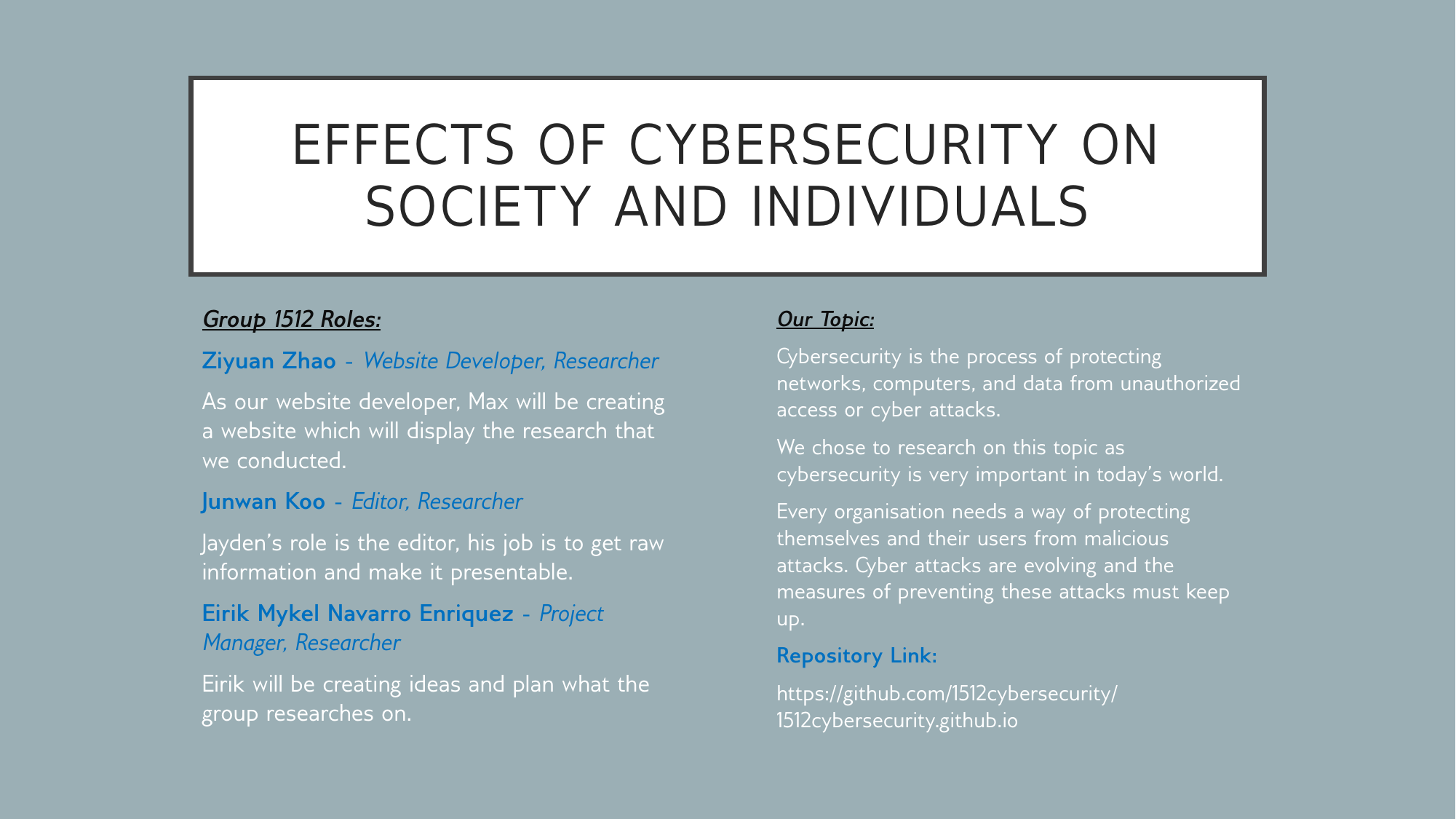

# effects of cybersecurity on society and individuals
Group 1512 Roles:
Ziyuan Zhao - Website Developer, Researcher
As our website developer, Max will be creating a website which will display the research that we conducted.
Junwan Koo - Editor, Researcher
Jayden’s role is the editor, his job is to get raw information and make it presentable.
Eirik Mykel Navarro Enriquez - Project Manager, Researcher
Eirik will be creating ideas and plan what the group researches on.
Our Topic:
Cybersecurity is the process of protecting networks, computers, and data from unauthorized access or cyber attacks.
We chose to research on this topic as cybersecurity is very important in today’s world.
Every organisation needs a way of protecting themselves and their users from malicious attacks. Cyber attacks are evolving and the measures of preventing these attacks must keep up.
Repository Link:
https://github.com/1512cybersecurity/1512cybersecurity.github.io